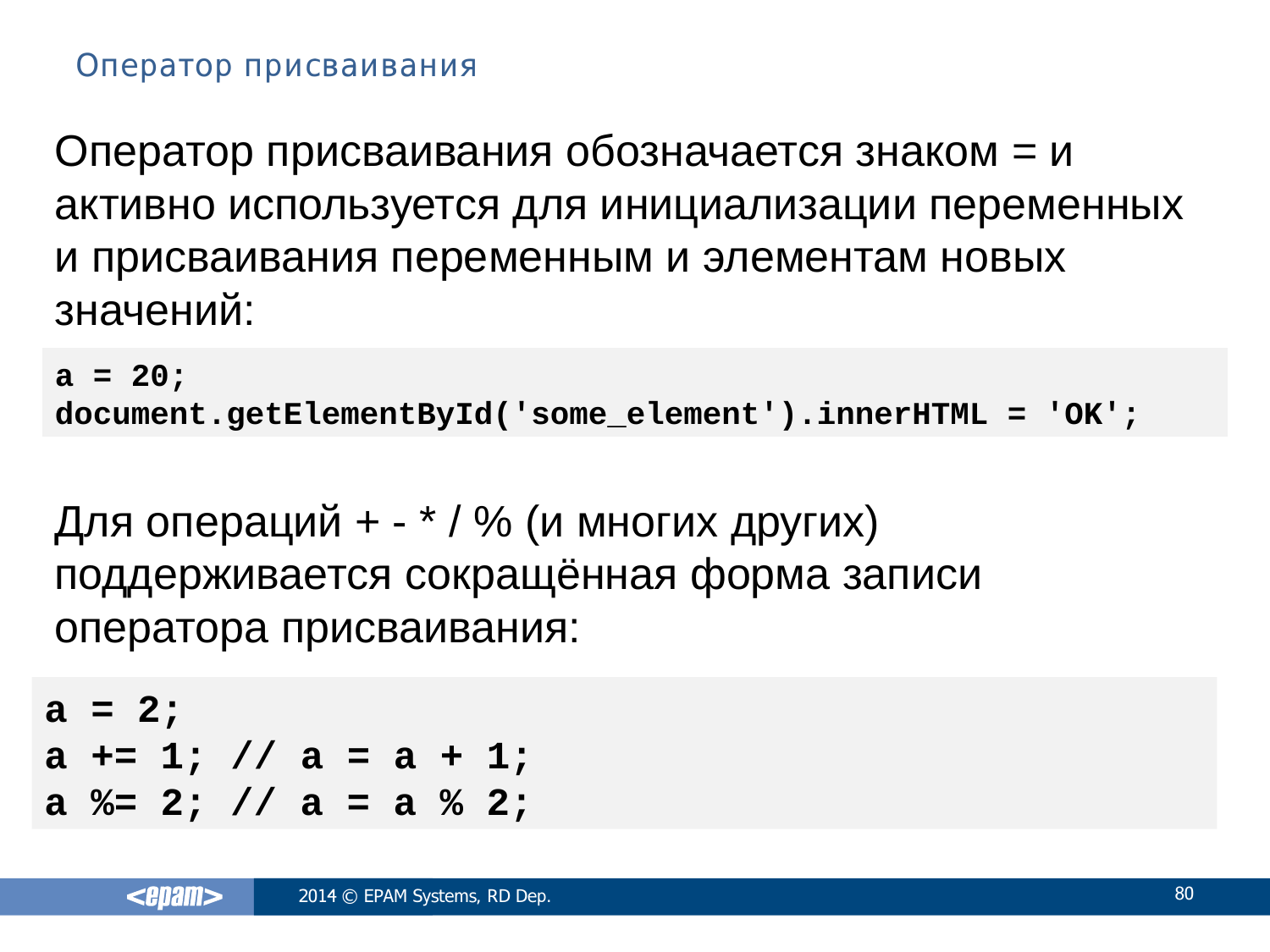

# Оператор присваивания
Оператор присваивания обозначается знаком = и активно используется для инициализации переменных и присваивания переменным и элементам новых значений:
a = 20;
document.getElementById('some_element').innerHTML = 'OK';
Для операций + - * / % (и многих других) поддерживается сокращённая форма записи оператора присваивания:
a = 2;
a += 1; // a = a + 1;
a %= 2; // a = a % 2;
80
2014 © EPAM Systems, RD Dep.